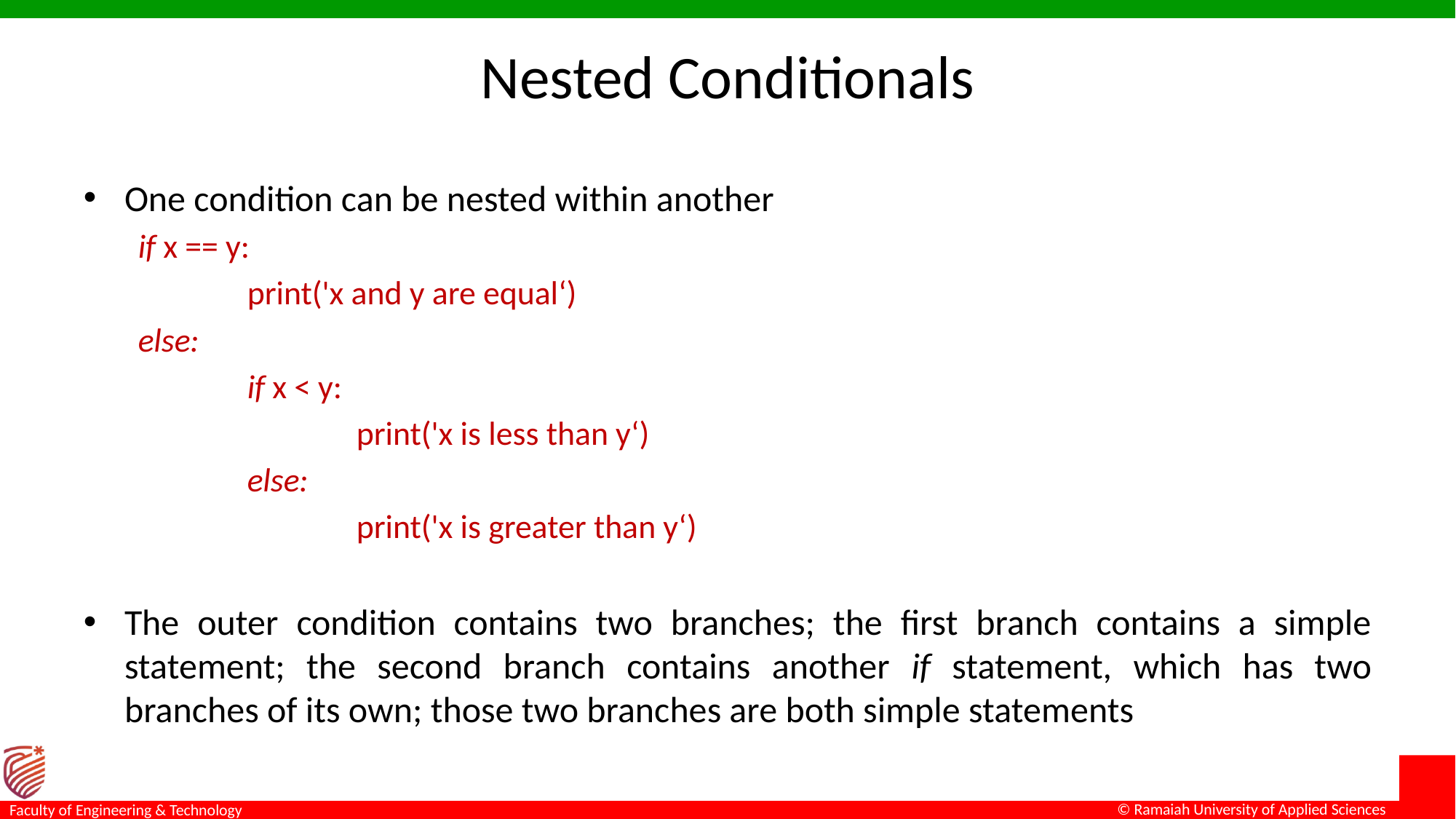

# Nested Conditionals
One condition can be nested within another
if x == y:
	print('x and y are equal‘)
else:
	if x < y:
		print('x is less than y‘)
	else:
		print('x is greater than y‘)

The outer condition contains two branches; the first branch contains a simple statement; the second branch contains another if statement, which has two branches of its own; those two branches are both simple statements